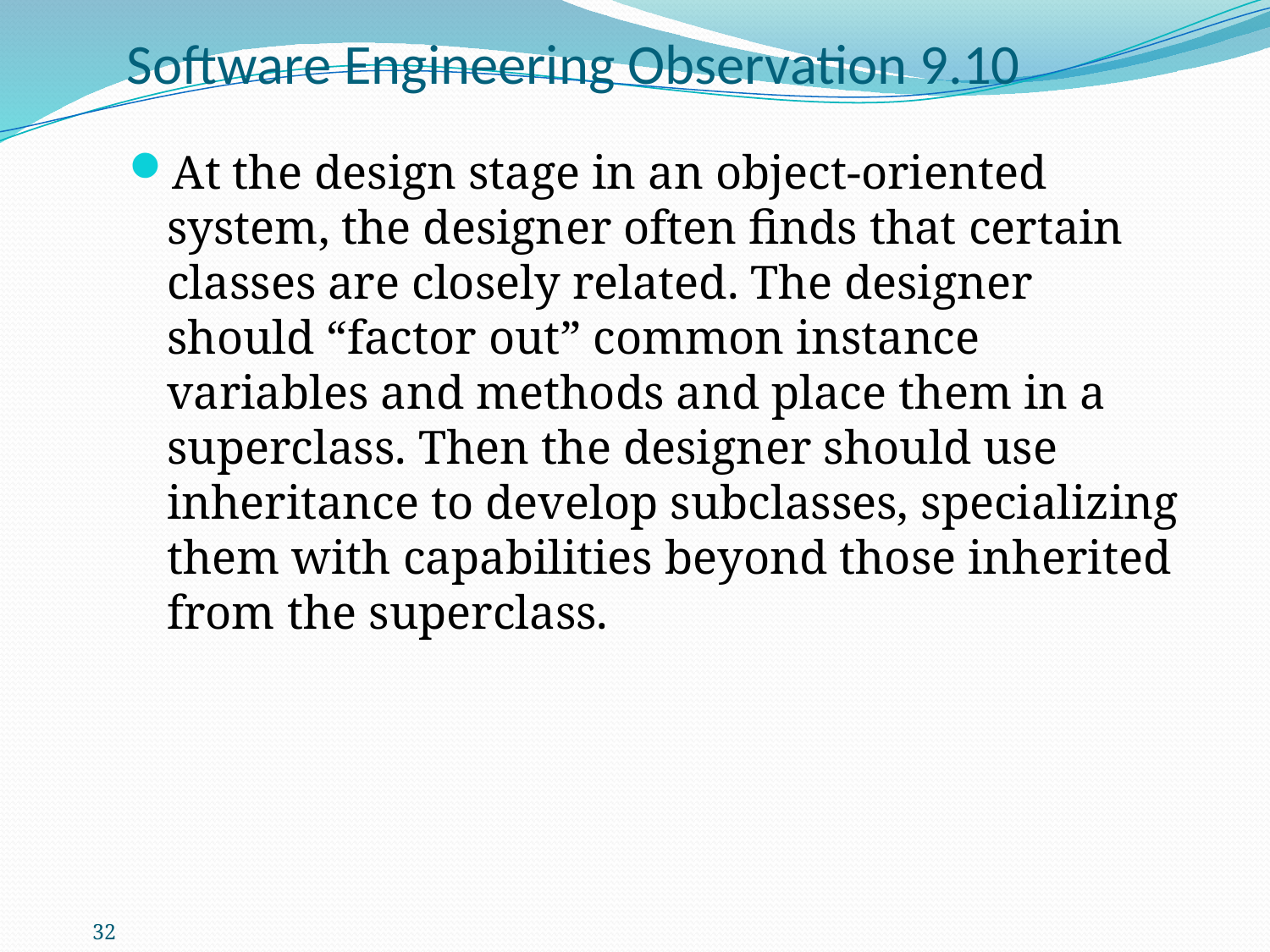

# Software Engineering Observation 9.10
At the design stage in an object-oriented system, the designer often finds that certain classes are closely related. The designer should “factor out” common instance variables and methods and place them in a superclass. Then the designer should use inheritance to develop subclasses, specializing them with capabilities beyond those inherited from the superclass.
32